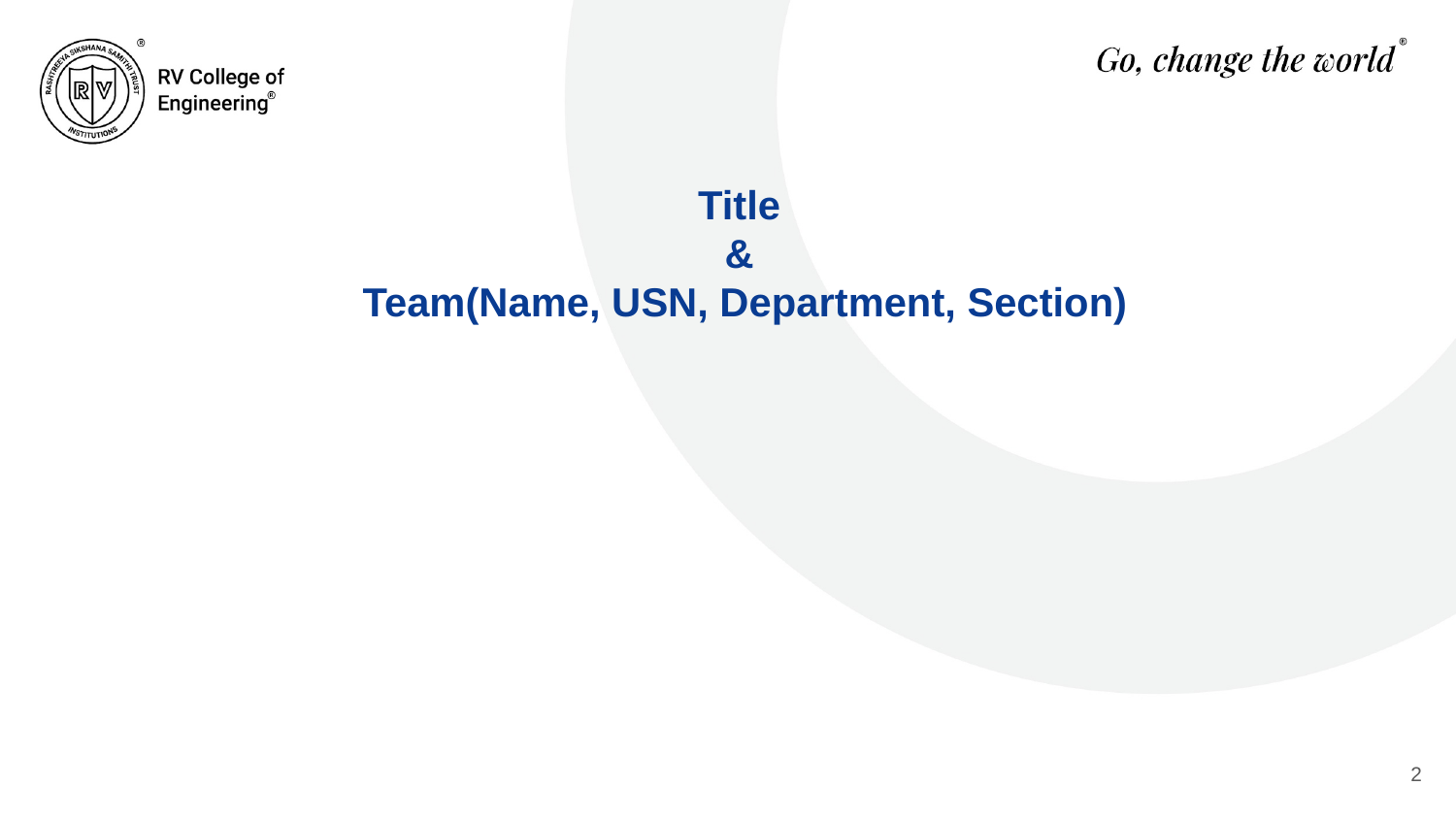

Title
&
Team(Name, USN, Department, Section)

2